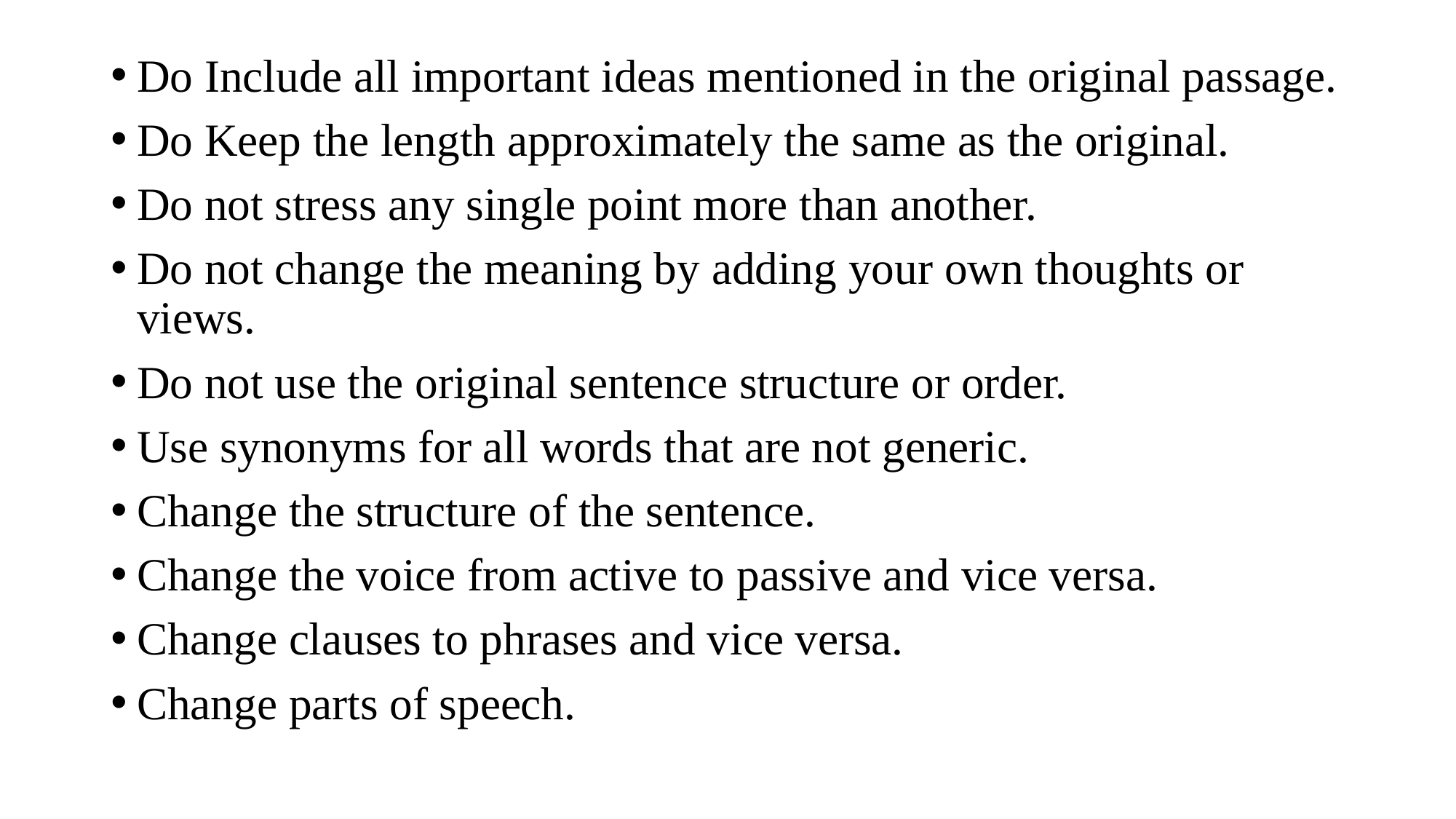

Do Include all important ideas mentioned in the original passage.
Do Keep the length approximately the same as the original.
Do not stress any single point more than another.
Do not change the meaning by adding your own thoughts or views.
Do not use the original sentence structure or order.
Use synonyms for all words that are not generic.
Change the structure of the sentence.
Change the voice from active to passive and vice versa.
Change clauses to phrases and vice versa.
Change parts of speech.